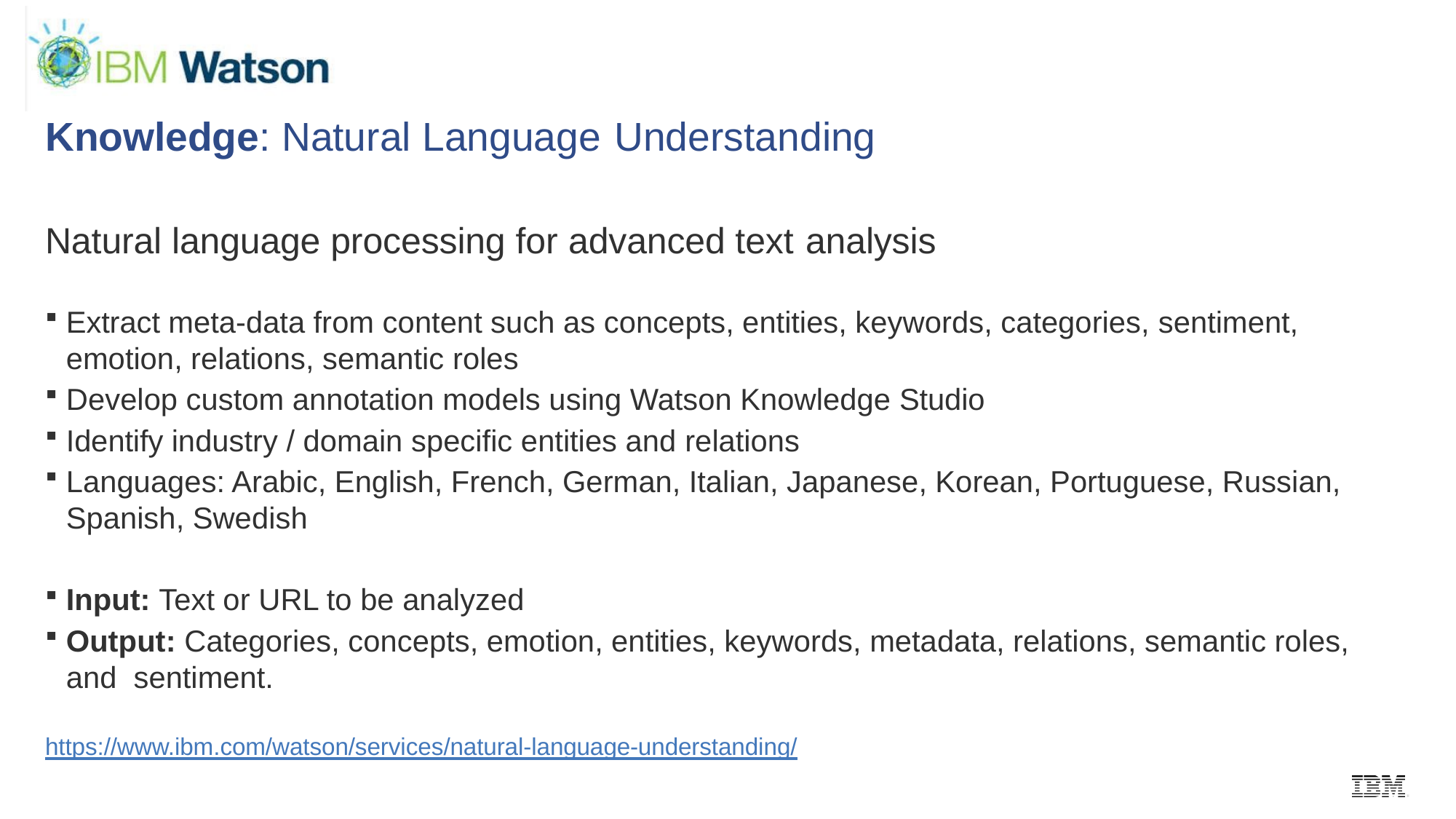

# Knowledge: Natural Language Understanding
Natural language processing for advanced text analysis

Extract meta-data from content such as concepts, entities, keywords, categories, sentiment,
emotion, relations, semantic roles
Develop custom annotation models using Watson Knowledge Studio
Identify industry / domain specific entities and relations
Languages: Arabic, English, French, German, Italian, Japanese, Korean, Portuguese, Russian, Spanish, Swedish

Input: Text or URL to be analyzed
Output: Categories, concepts, emotion, entities, keywords, metadata, relations, semantic roles, and  sentiment.

https://www.ibm.com/watson/services/natural-language-understanding/